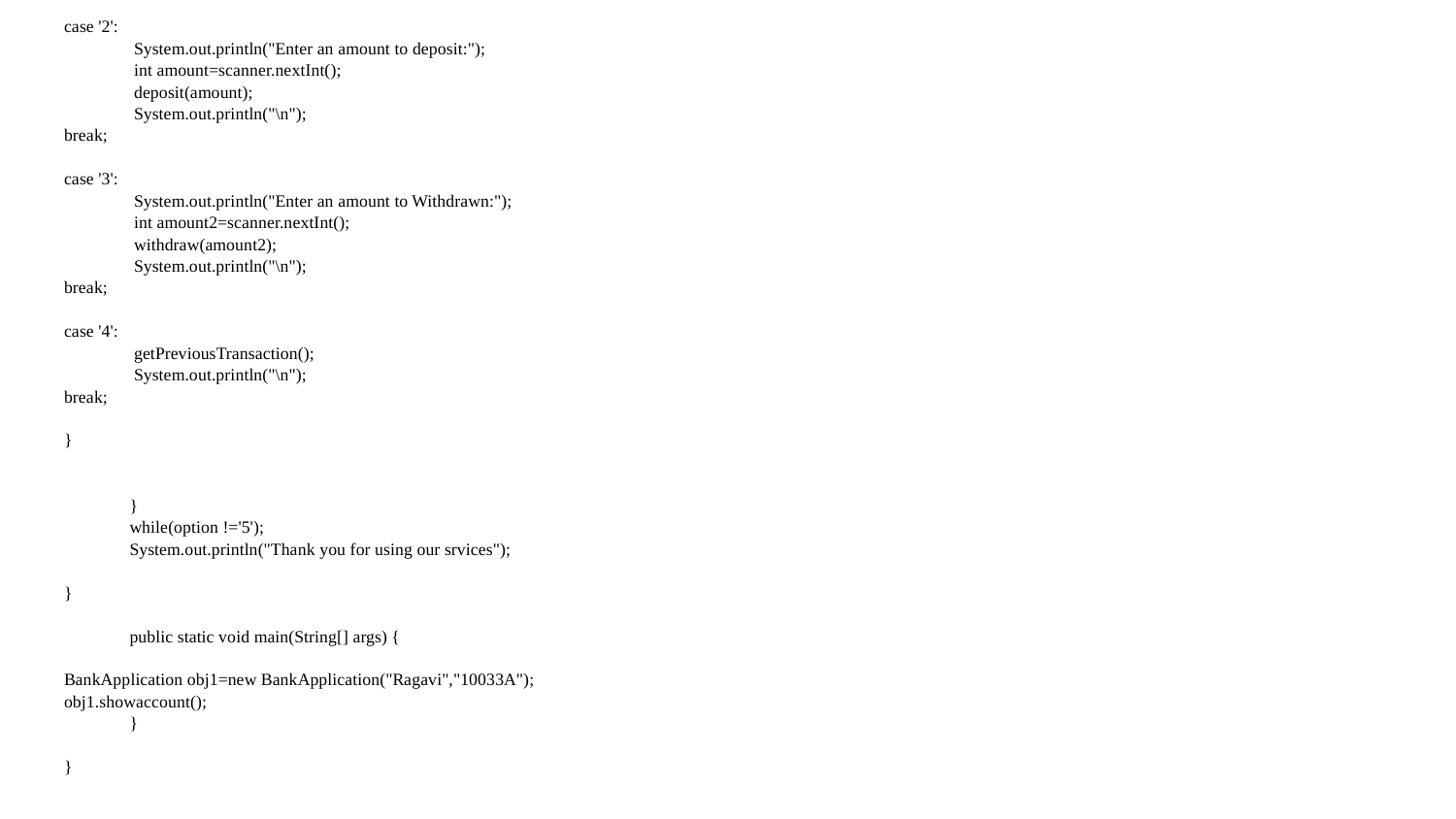

case '2':
	 System.out.println("Enter an amount to deposit:");
	 int amount=scanner.nextInt();
	 deposit(amount);
	 System.out.println("\n");
break;

case '3':
	 System.out.println("Enter an amount to Withdrawn:");
	 int amount2=scanner.nextInt();
	 withdraw(amount2);
	 System.out.println("\n");
break;

case '4':
	 getPreviousTransaction();
	 System.out.println("\n");
break;

}

	}
	while(option !='5');
	System.out.println("Thank you for using our srvices");

}

	public static void main(String[] args) {

BankApplication obj1=new BankApplication("Ragavi","10033A");
obj1.showaccount();
	}

}

#